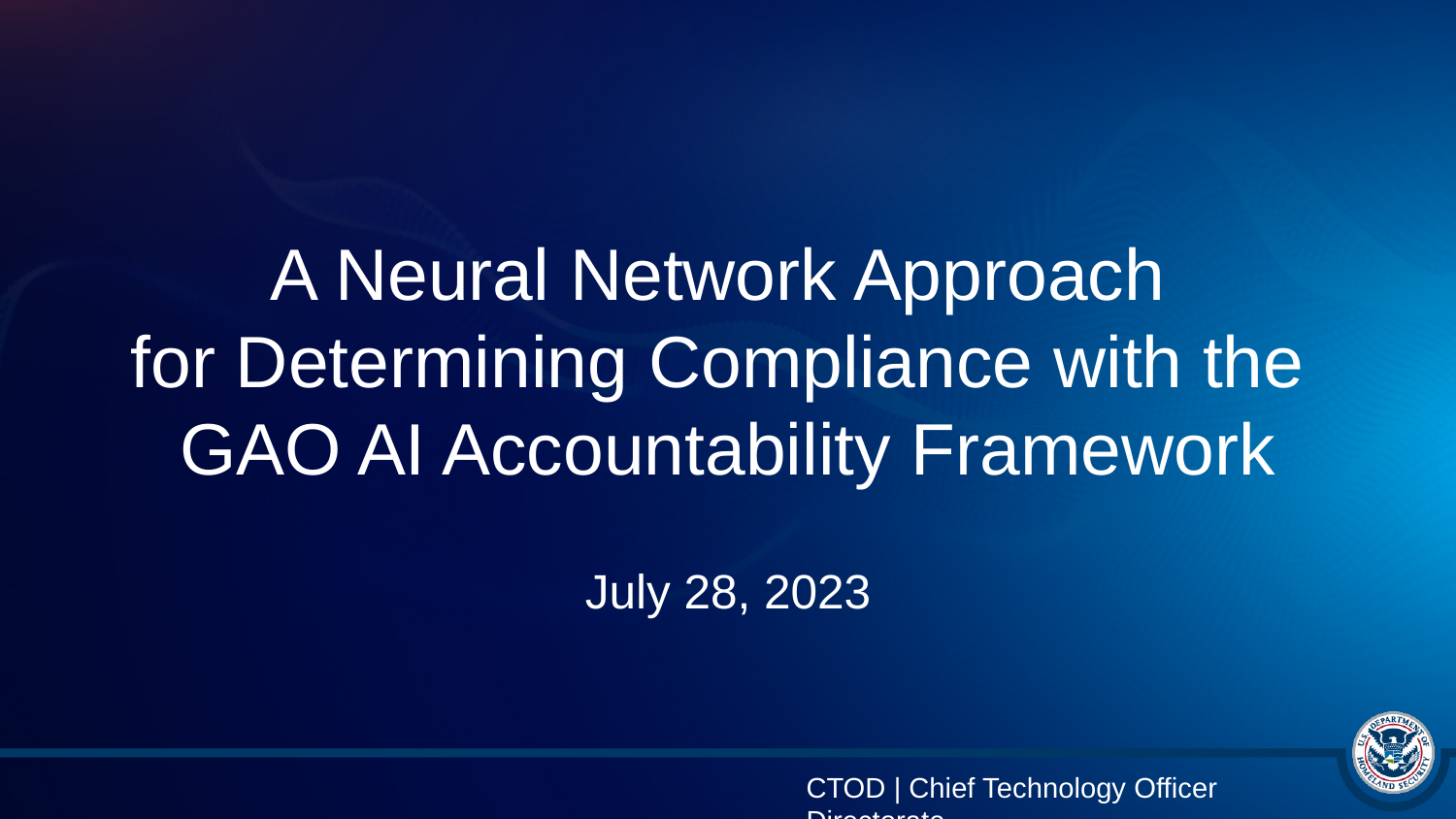

# A Neural Network Approach for Determining Compliance with the GAO AI Accountability Framework
July 28, 2023